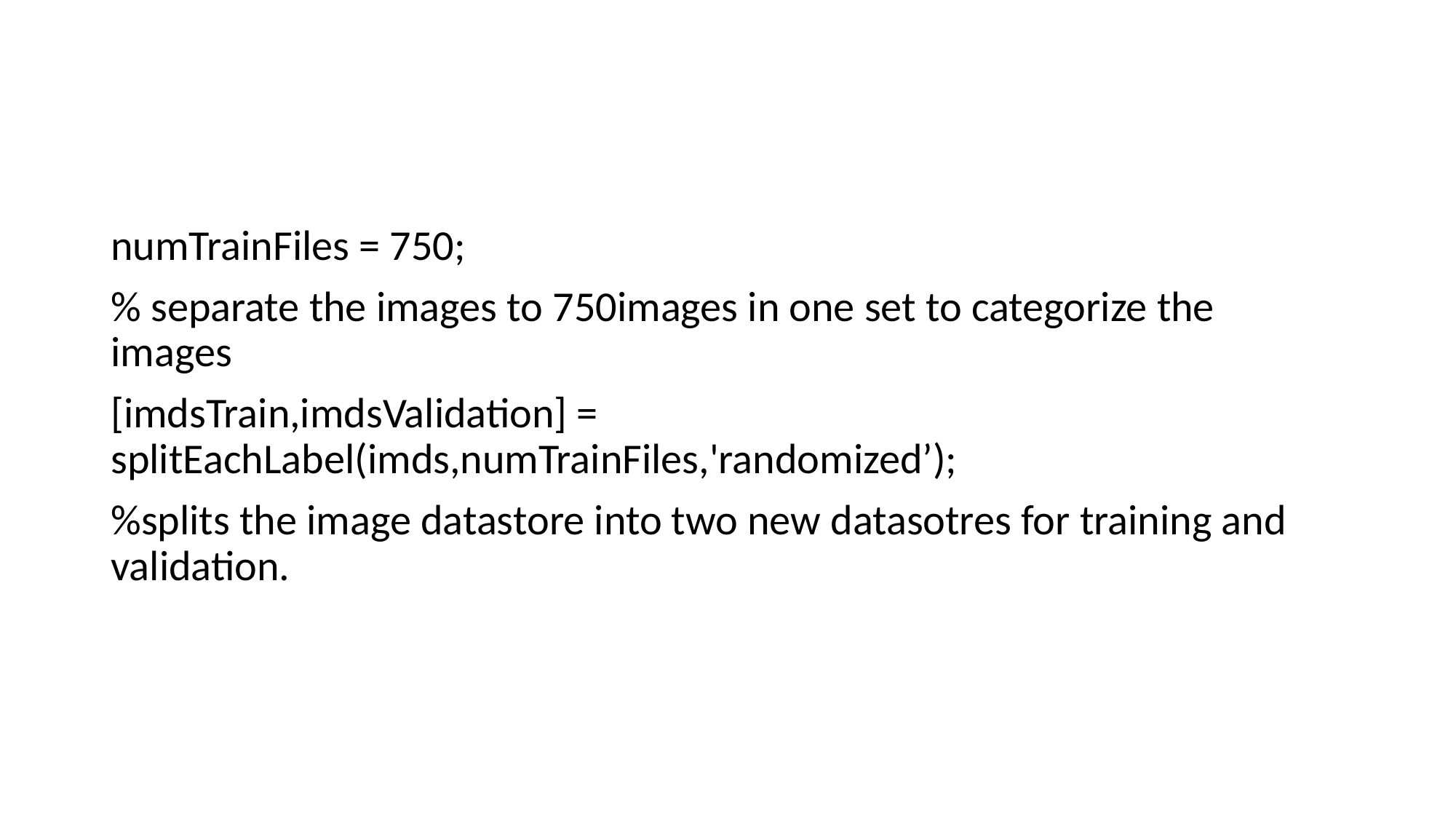

numTrainFiles = 750;
% separate the images to 750images in one set to categorize the images
[imdsTrain,imdsValidation] = splitEachLabel(imds,numTrainFiles,'randomized’);
%splits the image datastore into two new datasotres for training and validation.